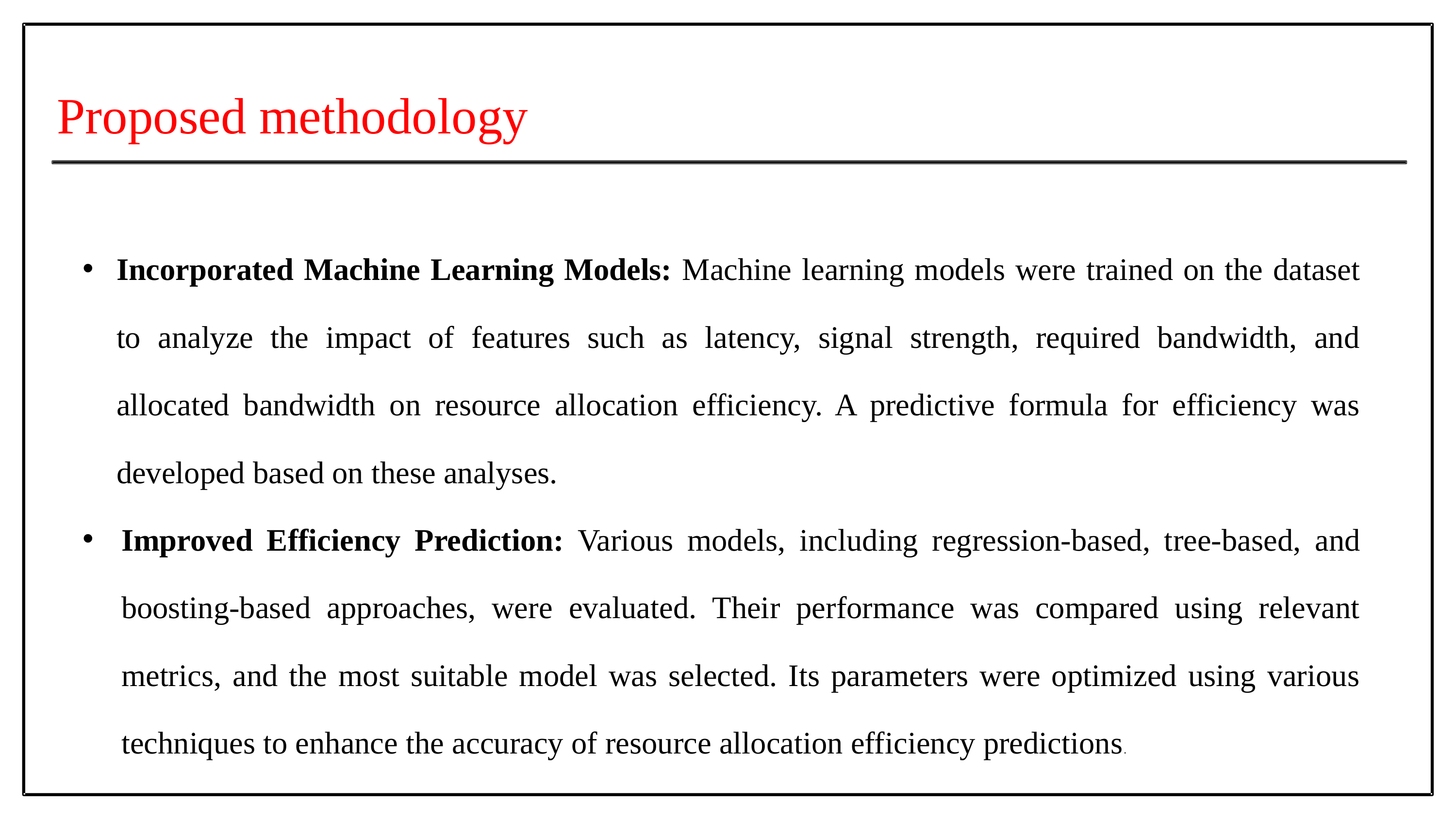

Proposed methodology

Incorporated Machine Learning Models: Machine learning models were trained on the dataset to analyze the impact of features such as latency, signal strength, required bandwidth, and allocated bandwidth on resource allocation efficiency. A predictive formula for efficiency was developed based on these analyses.
Improved Efficiency Prediction: Various models, including regression-based, tree-based, and boosting-based approaches, were evaluated. Their performance was compared using relevant metrics, and the most suitable model was selected. Its parameters were optimized using various techniques to enhance the accuracy of resource allocation efficiency predictions.